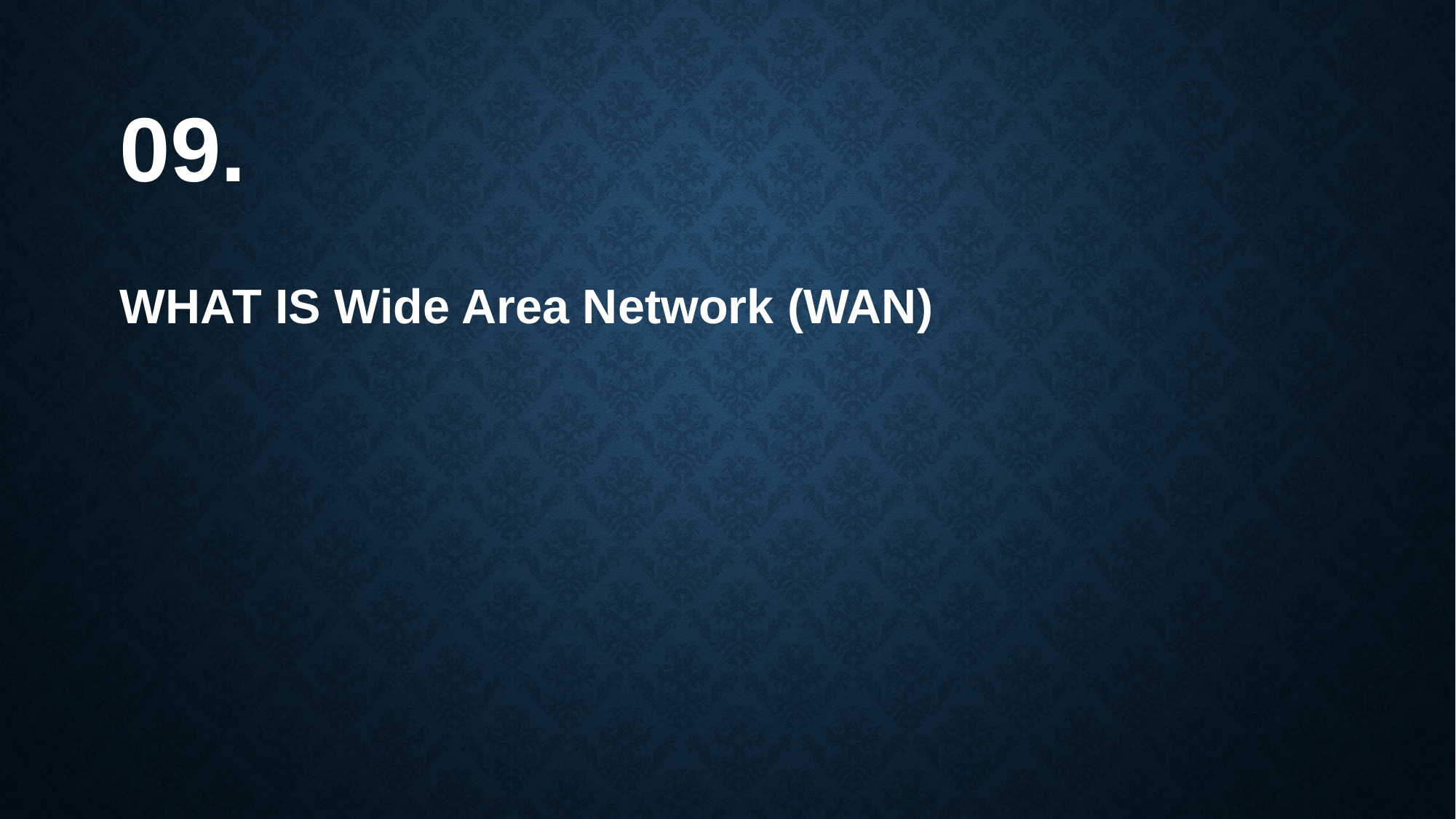

# 09.
WHAT IS Wide Area Network (WAN)